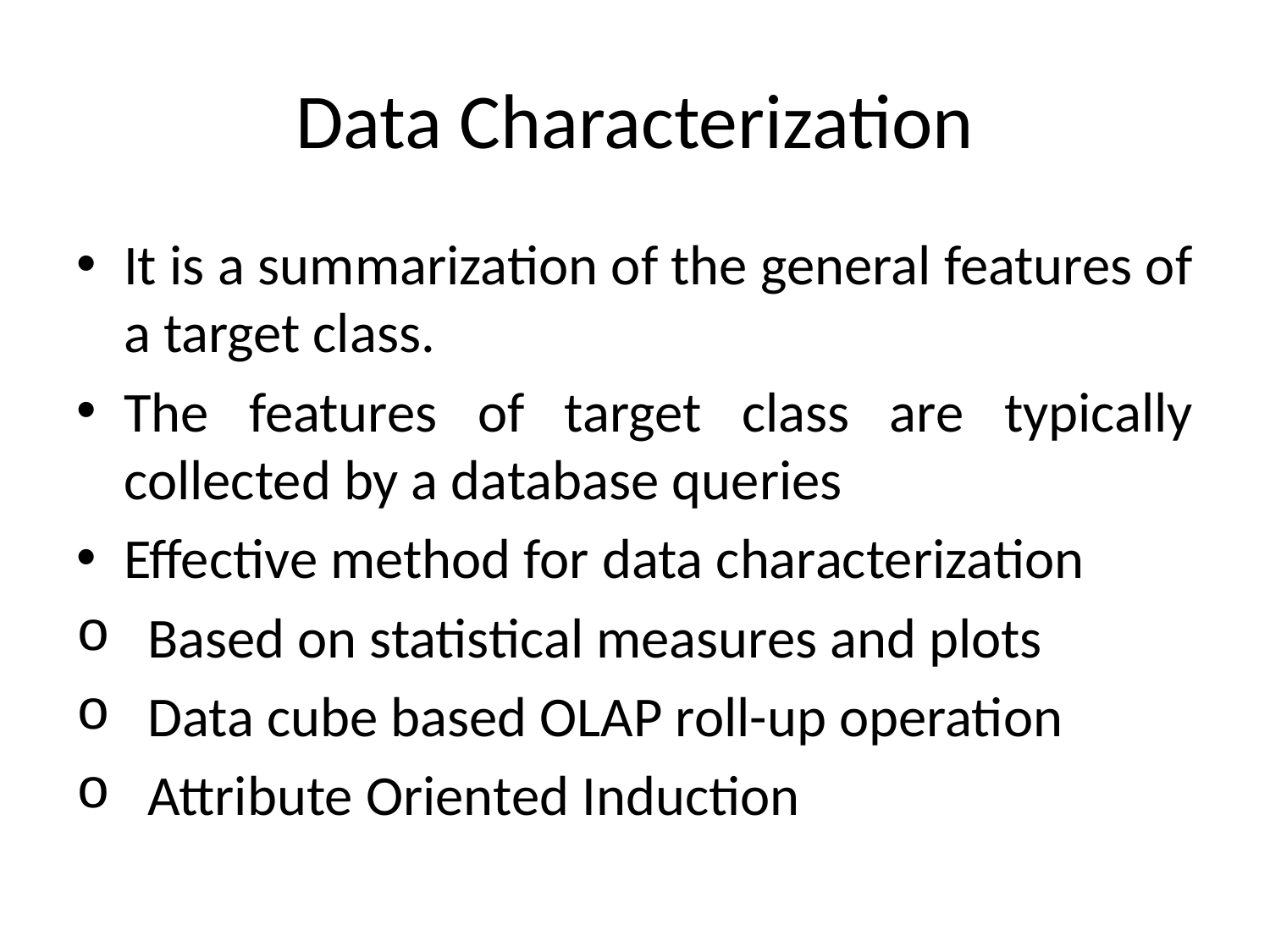

# Data Characterization
It is a summarization of the general features of a target class.
The features of target class are typically collected by a database queries
Effective method for data characterization
Based on statistical measures and plots
Data cube based OLAP roll-up operation
Attribute Oriented Induction